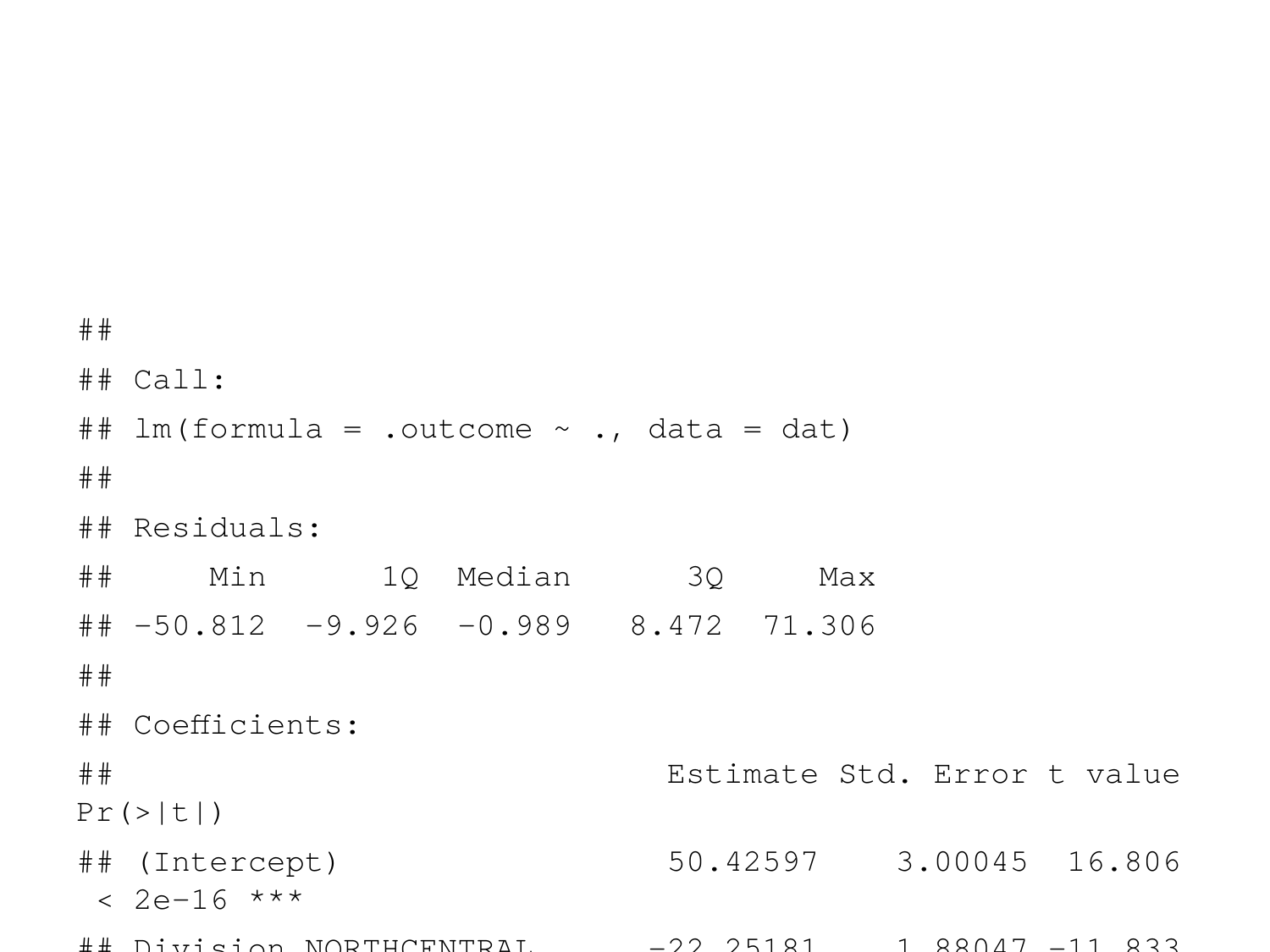

##
## Call:
## lm(formula = .outcome ~ ., data = dat)
##
## Residuals:
##     Min      1Q  Median      3Q     Max
## -50.812  -9.926  -0.989   8.472  71.306
##
## Coefficients:
##                             Estimate Std. Error t value Pr(>|t|)
## (Intercept)                 50.42597    3.00045  16.806  < 2e-16 ***
## Division.NORTHCENTRAL      -22.25181    1.88047 -11.833  < 2e-16 ***
## Division.NORTHEAST          17.76723    1.88533   9.424  < 2e-16 ***
## Division.NORTHWEST          -4.59759    1.89501  -2.426 0.015467 *
## Division.SOUTHCENTRAL        6.54218    1.91714   3.412 0.000674 ***
## Division.SOUTHEAST          21.92837    1.87506  11.695  < 2e-16 ***
## Division.SOUTHWEST          10.37983    1.87304   5.542 4.00e-08 ***
## X.rounded.time.1            -8.23026    3.46094  -2.378 0.017626 *
## X.rounded.time.2            -9.73177    3.43466  -2.833 0.004715 **
## X.rounded.time.3           -20.70978    3.43752  -6.025 2.52e-09 ***
## X.rounded.time.4           -27.20124    3.41169  -7.973 5.00e-15 ***
## X.rounded.time.5           -29.19081    3.41572  -8.546  < 2e-16 ***
## X.rounded.time.6           -16.81475    3.51533  -4.783 2.03e-06 ***
## X.rounded.time.7             0.70603    3.41633   0.207 0.836321
## X.rounded.time.8            31.61849    3.48355   9.077  < 2e-16 ***
## X.rounded.time.9            44.39124    3.41618  12.994  < 2e-16 ***
## X.rounded.time.10           46.24839    3.43624  13.459  < 2e-16 ***
## X.rounded.time.11           43.03592    3.34960  12.848  < 2e-16 ***
## X.rounded.time.12           41.97184    3.45949  12.132  < 2e-16 ***
## X.rounded.time.13           44.10388    3.48525  12.654  < 2e-16 ***
## X.rounded.time.14           43.44546    3.54603  12.252  < 2e-16 ***
## X.rounded.time.15           44.23679    3.43479  12.879  < 2e-16 ***
## X.rounded.time.16           52.89052    3.43468  15.399  < 2e-16 ***
## X.rounded.time.17           54.07114    3.43809  15.727  < 2e-16 ***
## X.rounded.time.18           50.74415    3.43756  14.762  < 2e-16 ***
## X.rounded.time.19           37.10975    3.45972  10.726  < 2e-16 ***
## X.rounded.time.20           29.15536    3.36828   8.656  < 2e-16 ***
## X.rounded.time.21           22.11583    3.63378   6.086 1.75e-09 ***
## X.rounded.time.22           10.60347    3.35152   3.164 0.001613 **
## X.rounded.time.23            4.08000    3.41042   1.196 0.231901
## X.week.number.of.the.day.2   8.12300    1.88073   4.319 1.75e-05 ***
## X.week.number.of.the.day.3   1.01660    1.90494   0.534 0.593711
## X.week.number.of.the.day.4   0.31041    1.88586   0.165 0.869299
## X.week.number.of.the.day.5   0.01004    1.84666   0.005 0.995664
## X.week.number.of.the.day.6   4.18783    1.88996   2.216 0.026968 *
## X.week.number.of.the.day.7   0.89295    1.87244   0.477 0.633563
## ---
## Signif. codes:  0 '***' 0.001 '**' 0.01 '*' 0.05 '.' 0.1 ' ' 1
##
## Residual standard error: 14.85 on 848 degrees of freedom
## Multiple R-squared:  0.8219, Adjusted R-squared:  0.8145
## F-statistic: 111.8 on 35 and 848 DF,  p-value: < 2.2e-16
## [1] "Gradient Boosting Model Performance :"